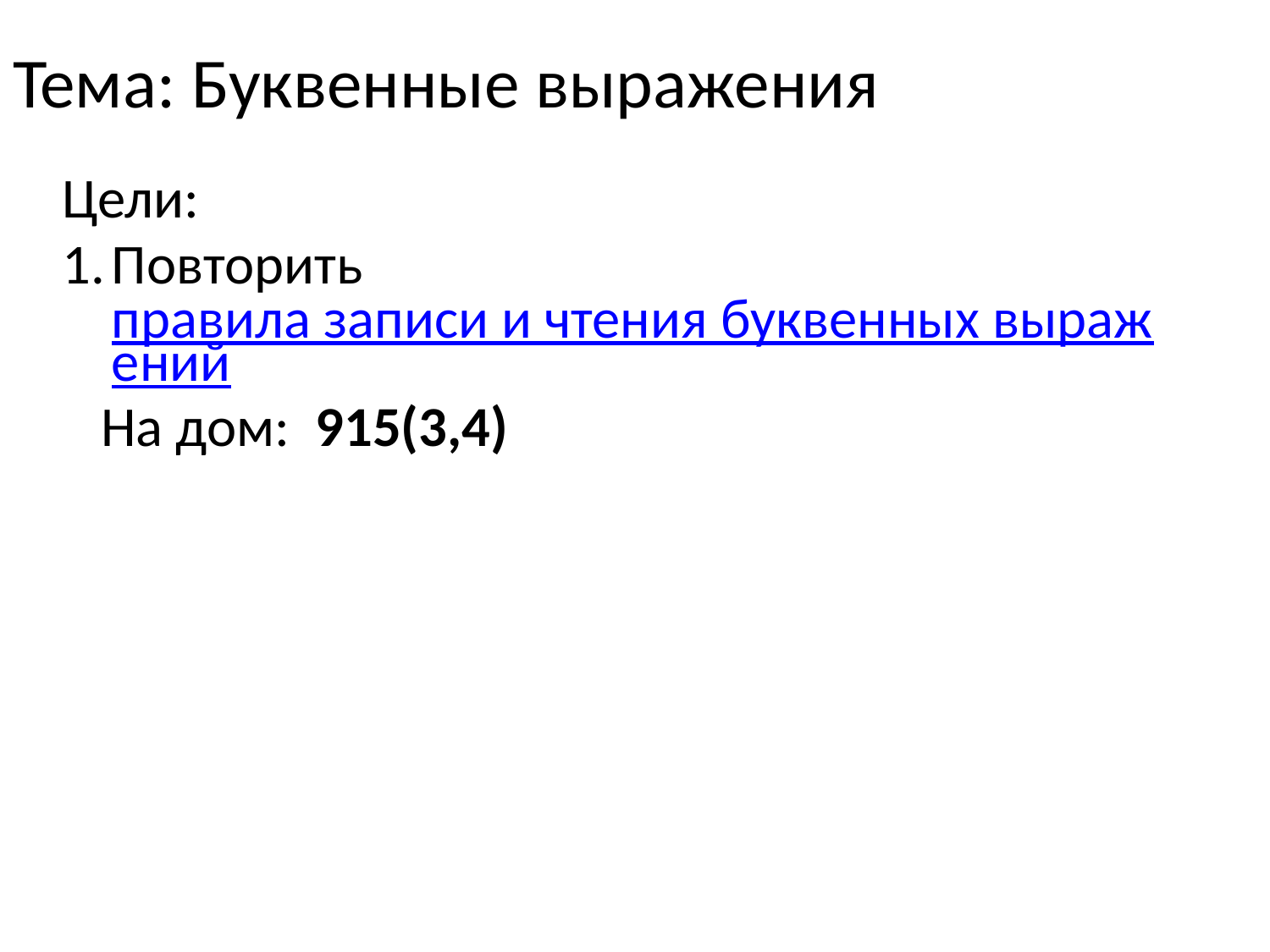

# Тема: Буквенные выражения
Цели:
Повторить правила записи и чтения буквенных выражений
На дом:  915(3,4)